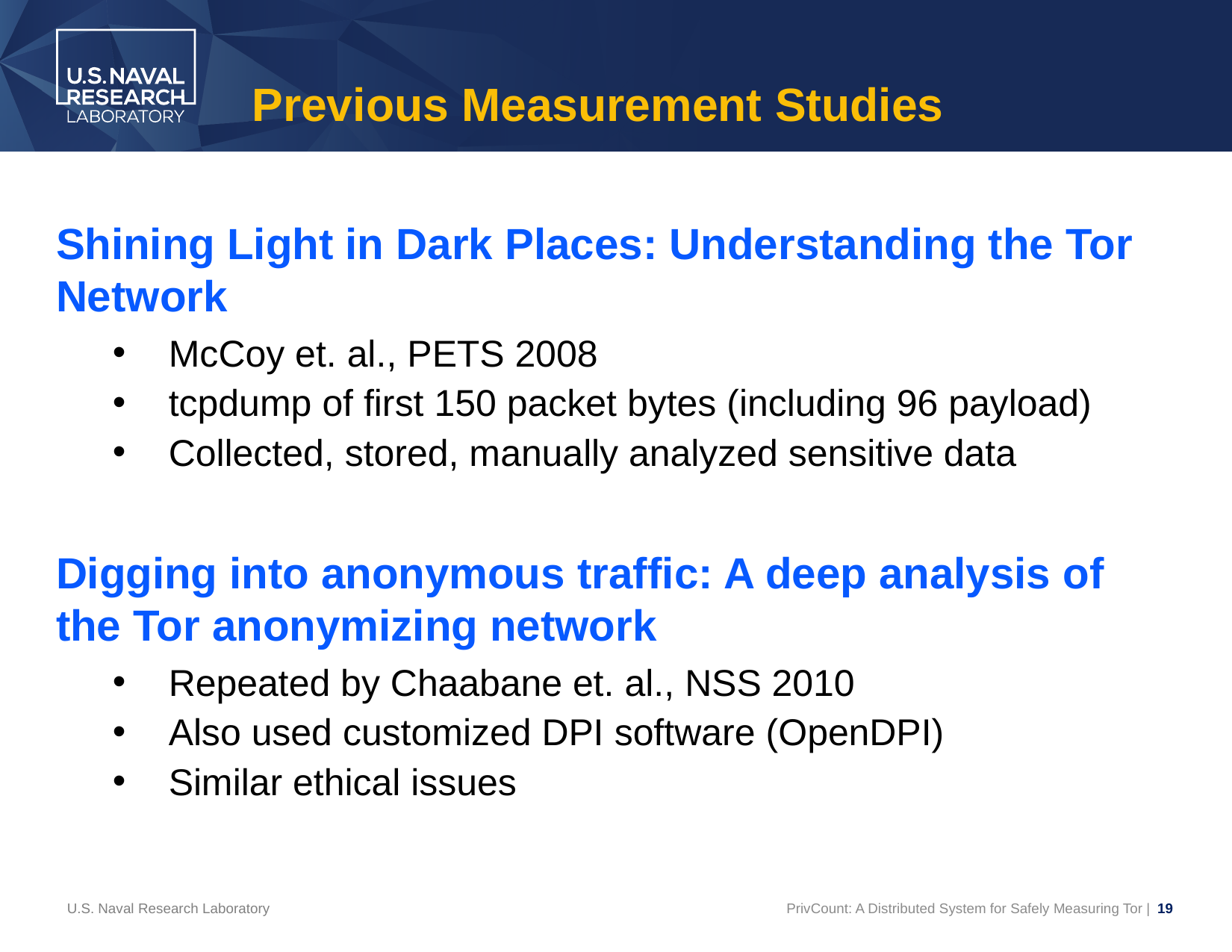

# Previous Measurement Studies
Shining Light in Dark Places: Understanding the Tor Network
McCoy et. al., PETS 2008
tcpdump of first 150 packet bytes (including 96 payload)
Collected, stored, manually analyzed sensitive data

Digging into anonymous traffic: A deep analysis of the Tor anonymizing network
Repeated by Chaabane et. al., NSS 2010
Also used customized DPI software (OpenDPI)
Similar ethical issues
U.S. Naval Research Laboratory
PrivCount: A Distributed System for Safely Measuring Tor |  19